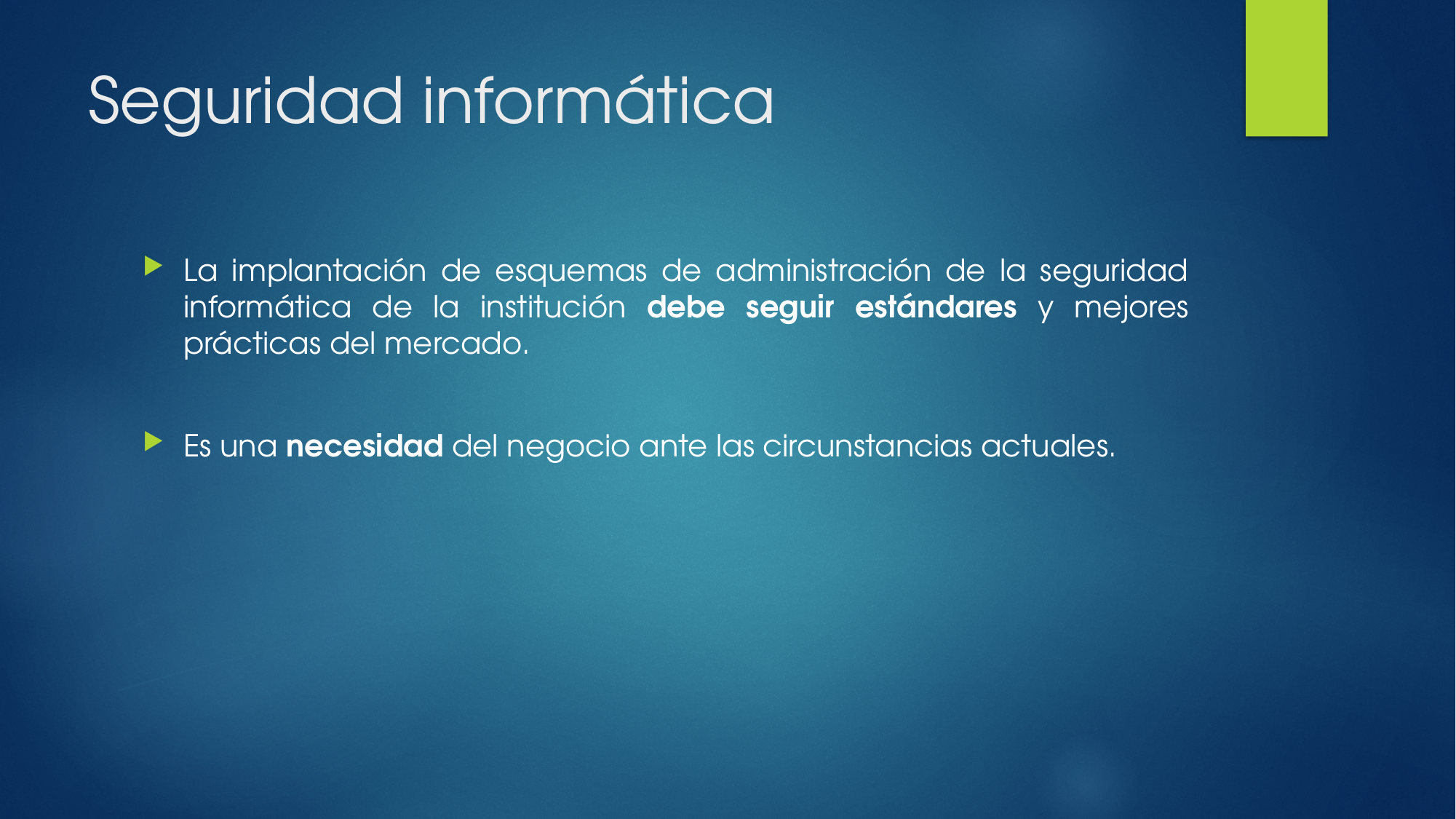

# Seguridad informática
La implantación de esquemas de administración de la seguridad informática de la institución debe seguir estándares y mejores prácticas del mercado.

Es una necesidad del negocio ante las circunstancias actuales.